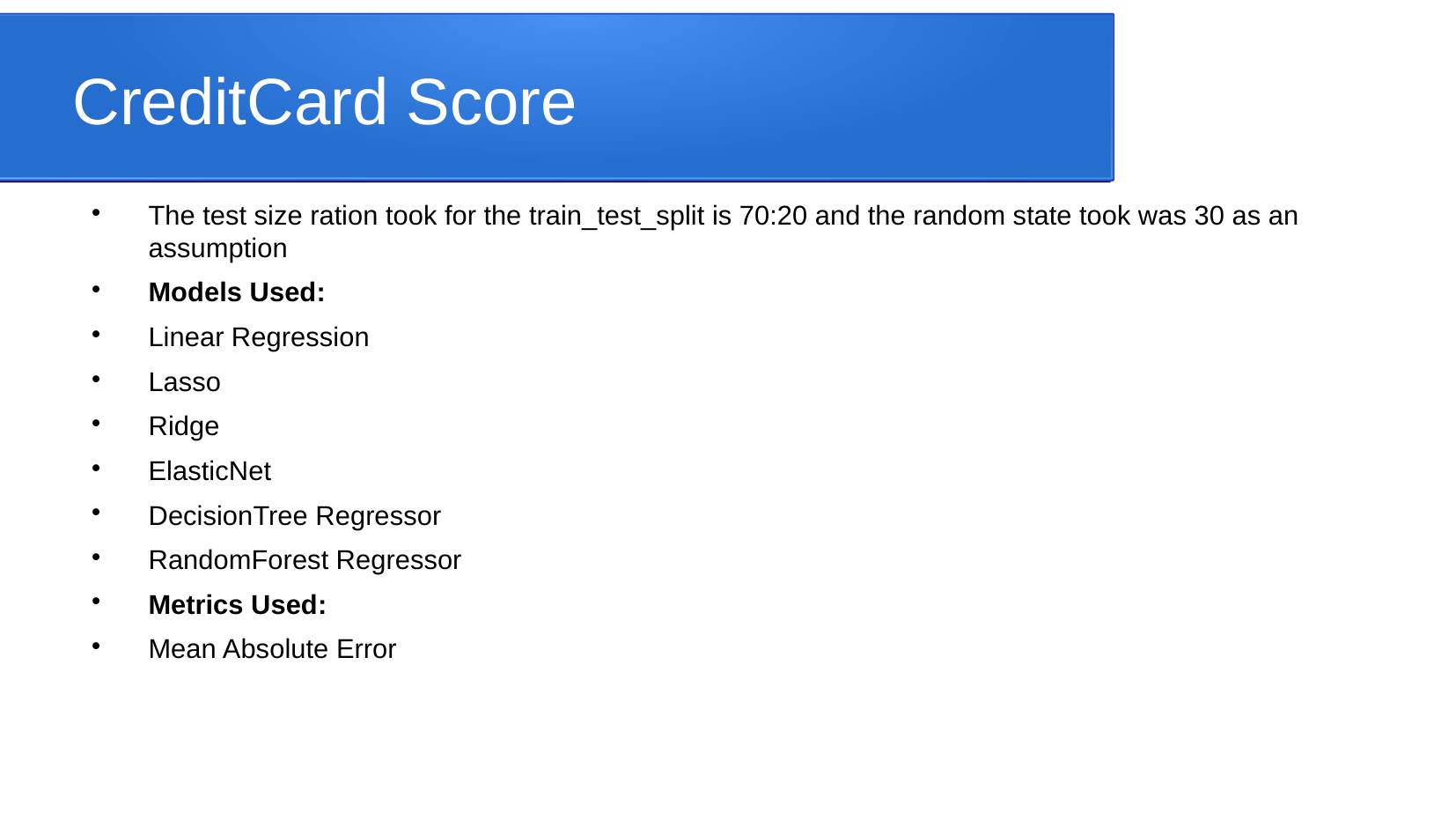

CreditCard Score
The test size ration took for the train_test_split is 70:20 and the random state took was 30 as an assumption
Models Used:
Linear Regression
Lasso
Ridge
ElasticNet
DecisionTree Regressor
RandomForest Regressor
Metrics Used:
Mean Absolute Error